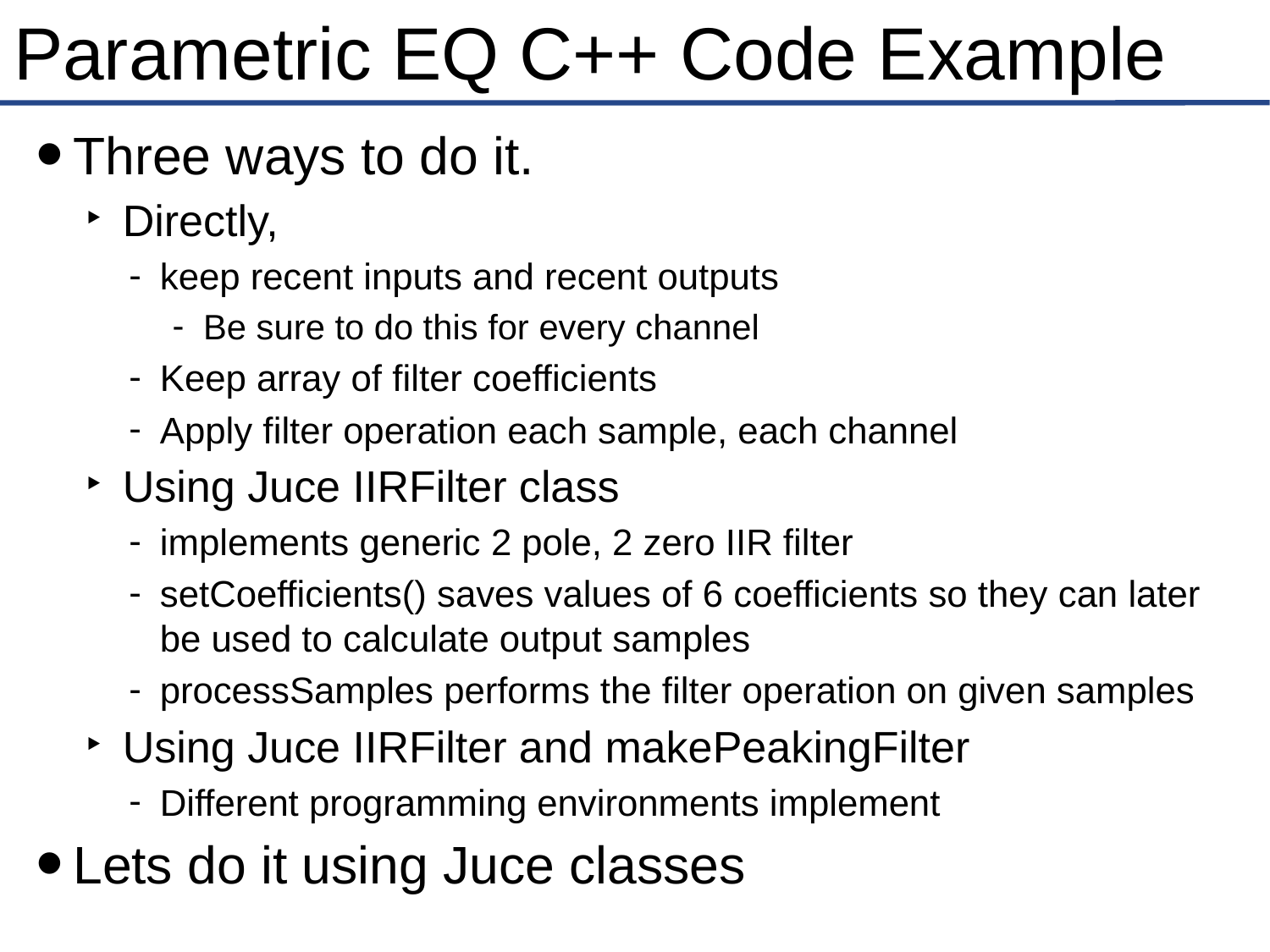

# Parametric EQ C++ Code Example
Three ways to do it.
Directly,
keep recent inputs and recent outputs
Be sure to do this for every channel
Keep array of filter coefficients
Apply filter operation each sample, each channel
Using Juce IIRFilter class
implements generic 2 pole, 2 zero IIR filter
setCoefficients() saves values of 6 coefficients so they can later be used to calculate output samples
processSamples performs the filter operation on given samples
Using Juce IIRFilter and makePeakingFilter
Different programming environments implement
Lets do it using Juce classes